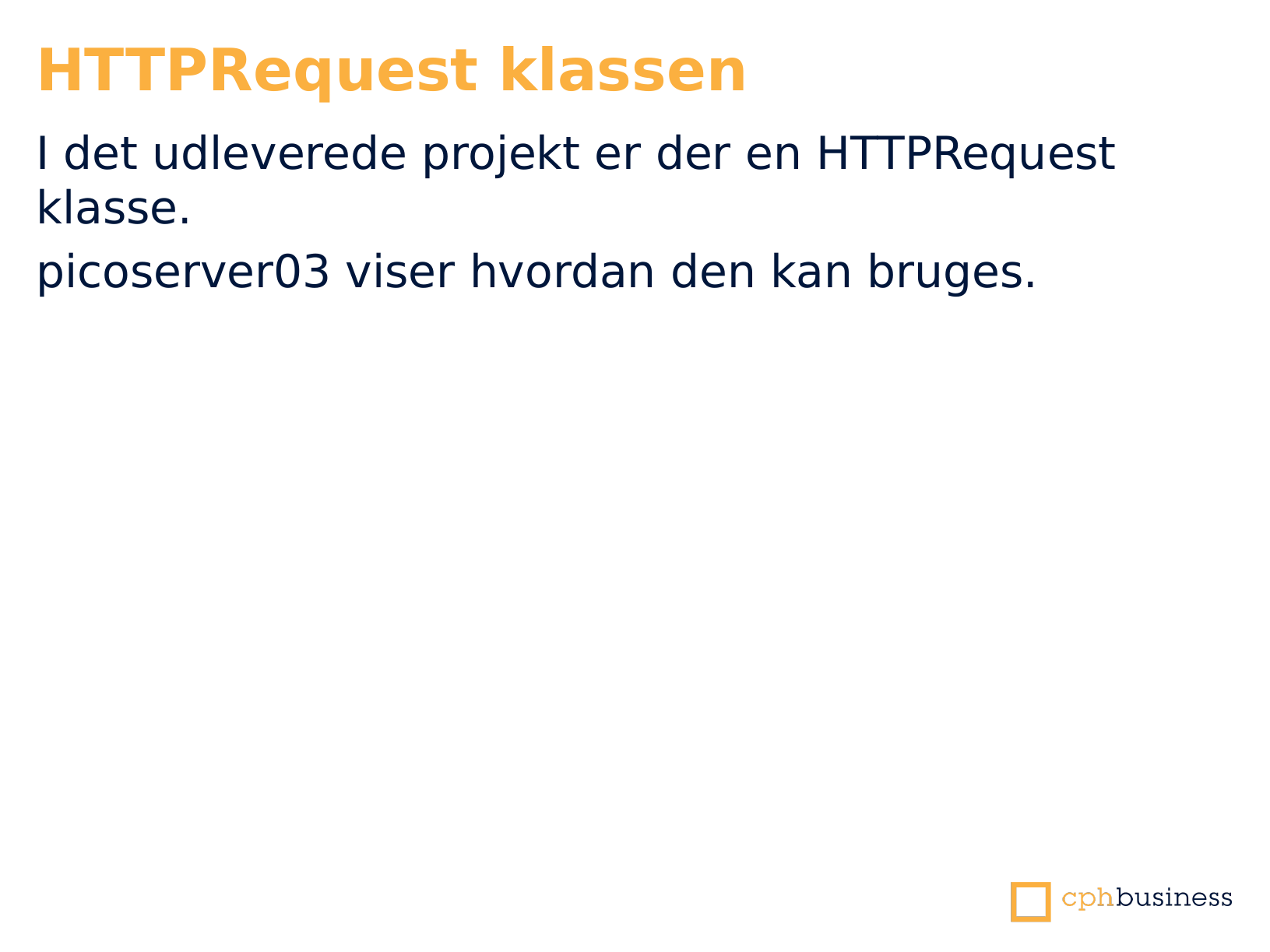

HTTPRequest klassen
I det udleverede projekt er der en HTTPRequest klasse.
picoserver03 viser hvordan den kan bruges.